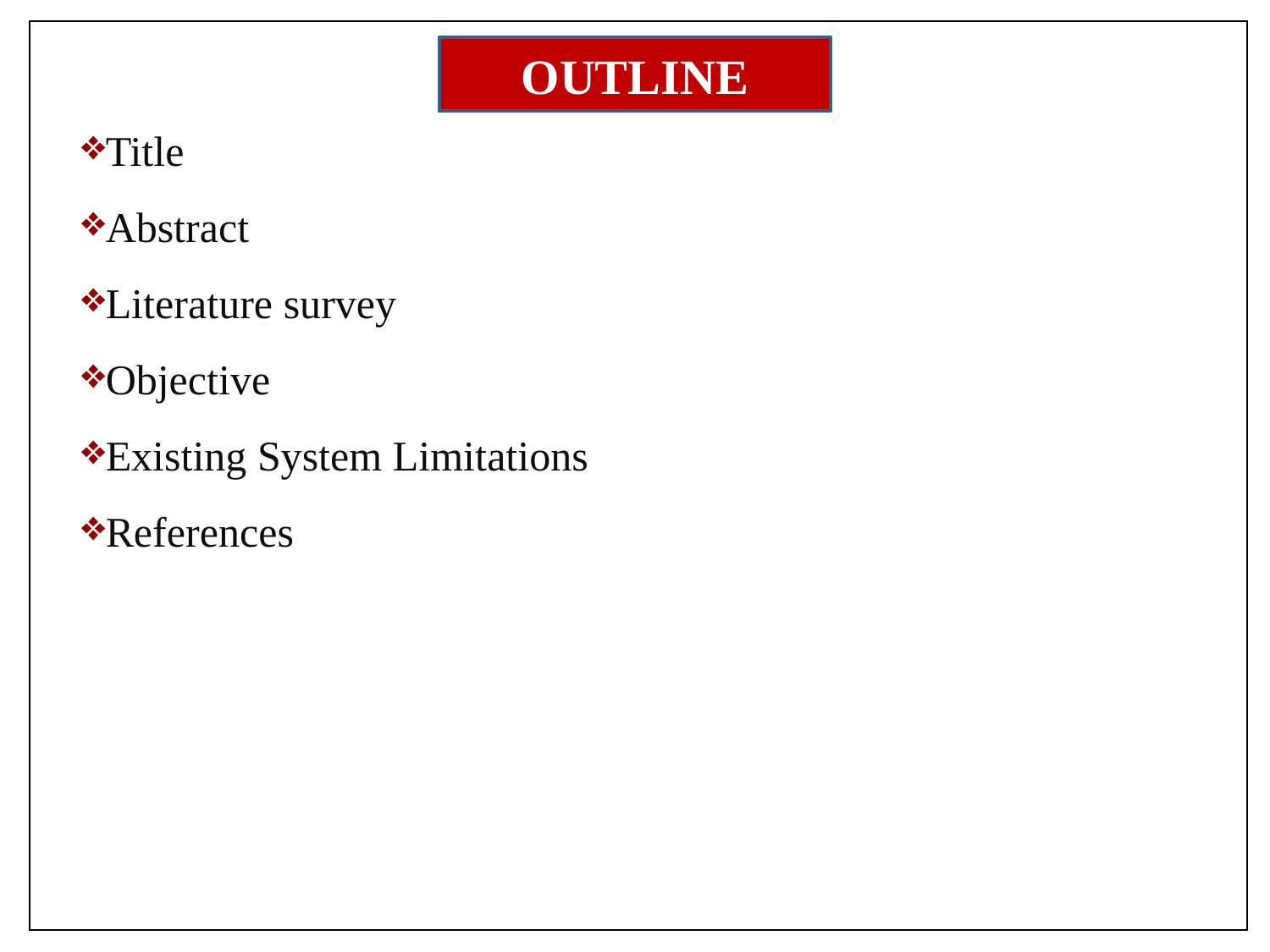

|  |
| --- |

OUTLINE
Title
Abstract
Literature survey
Objective
Existing System Limitations
References